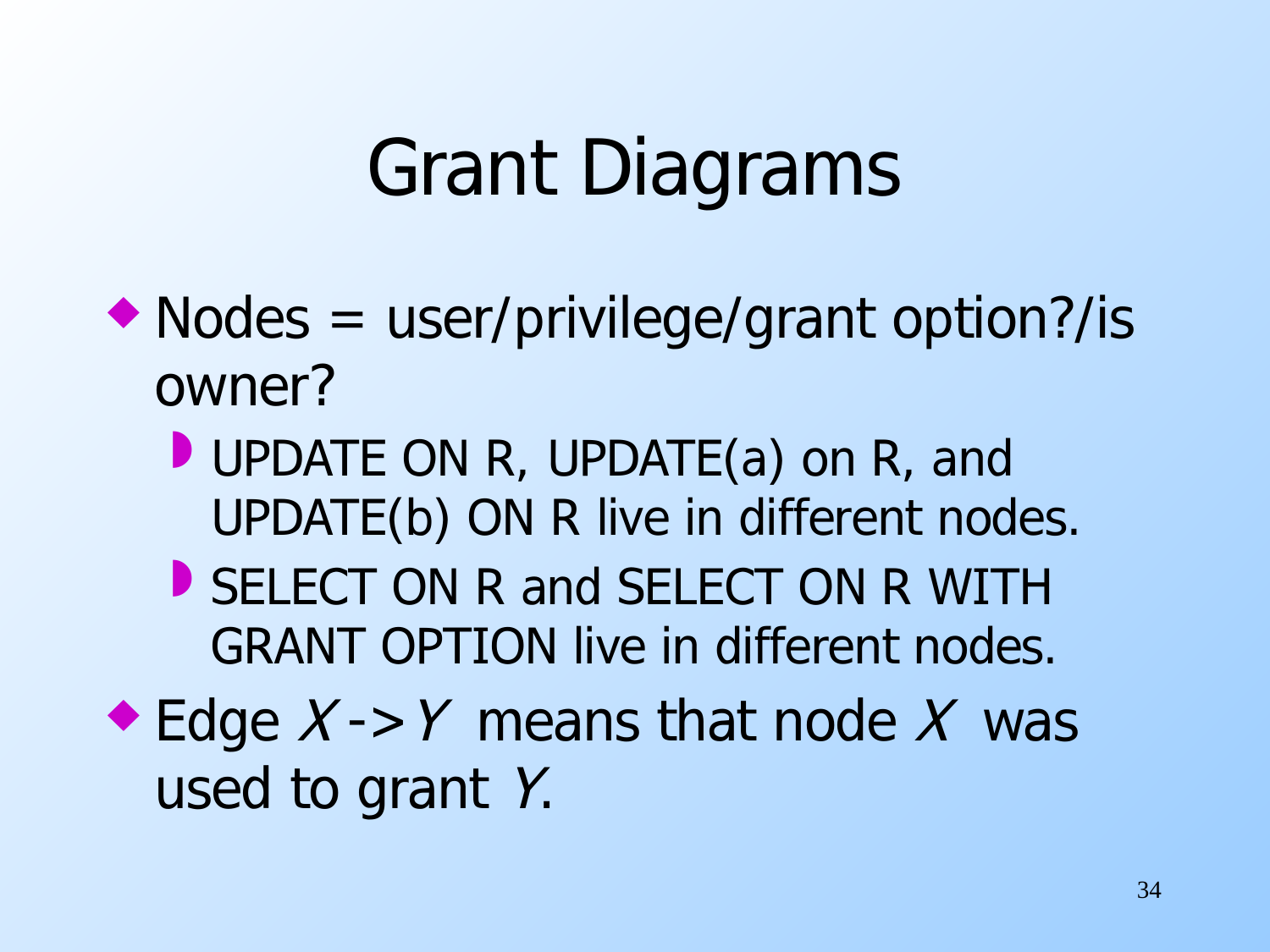

# Grant Diagrams
Nodes = user/privilege/grant option?/is owner?
UPDATE ON R, UPDATE(a) on R, and UPDATE(b) ON R live in different nodes.
SELECT ON R and SELECT ON R WITH GRANT OPTION live in different nodes.
Edge X ->Y  means that node X  was used to grant Y.
34